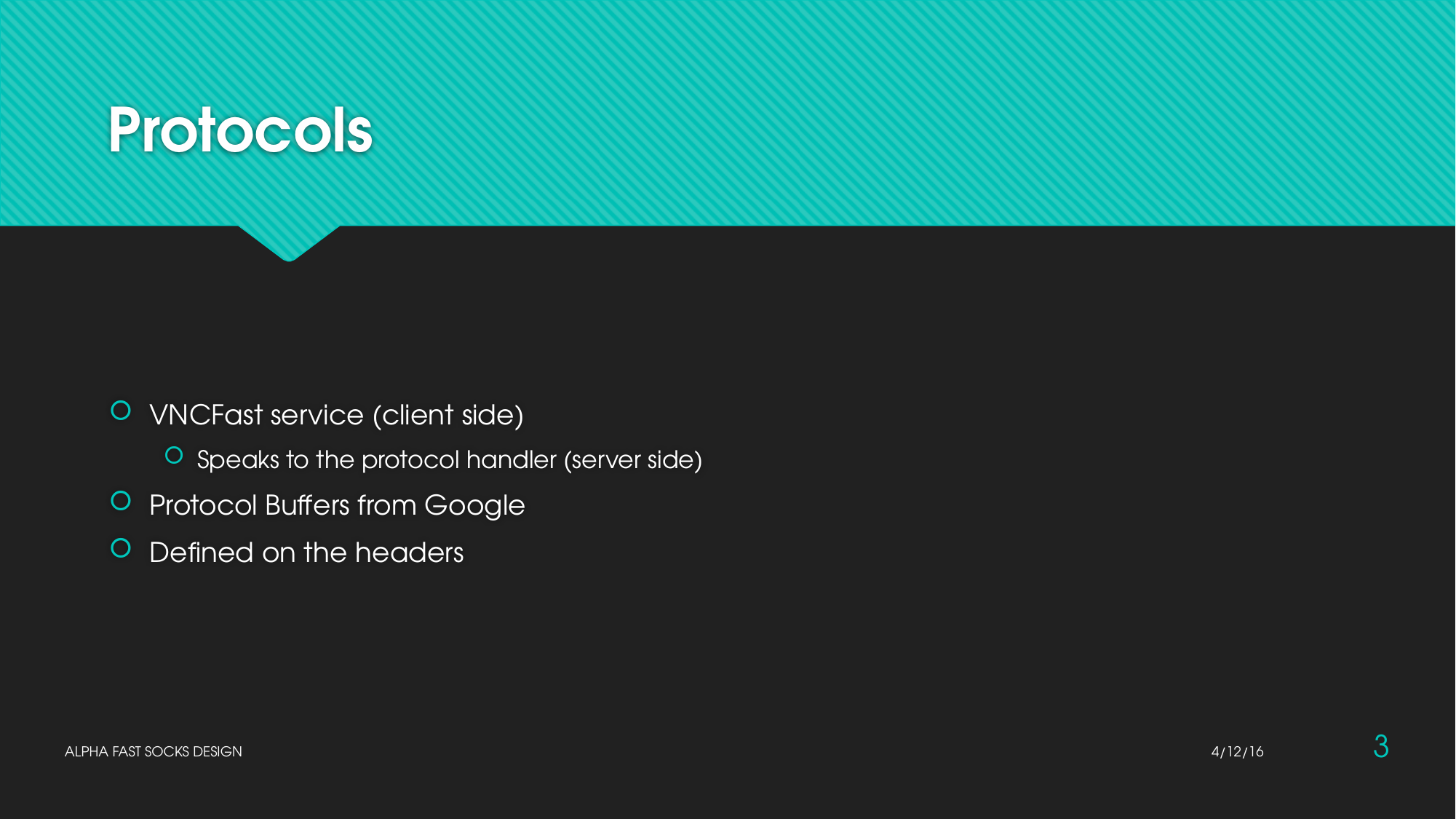

# Protocols
VNCFast service (client side)
Speaks to the protocol handler (server side)
Protocol Buffers from Google
Defined on the headers
3
ALPHA FAST SOCKS DESIGN
4/12/16